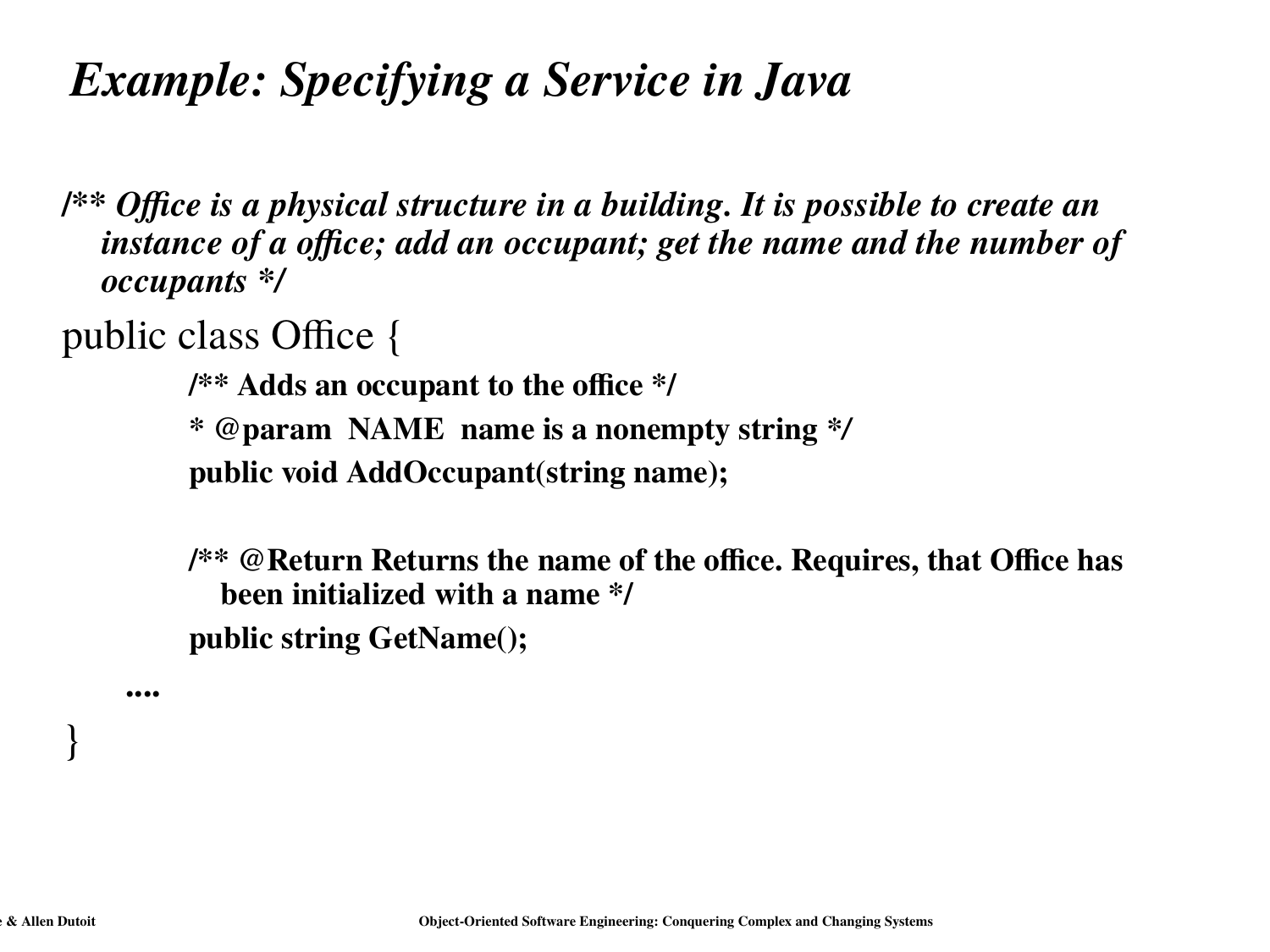

# Example: Specifying a Service in Java
/** Office is a physical structure in a building. It is possible to create an instance of a office; add an occupant; get the name and the number of occupants */
public class Office {
/** Adds an occupant to the office */
* @param  NAME  name is a nonempty string */
public void AddOccupant(string name);

/** @Return Returns the name of the office. Requires, that Office has been initialized with a name */
public string GetName();
....
}